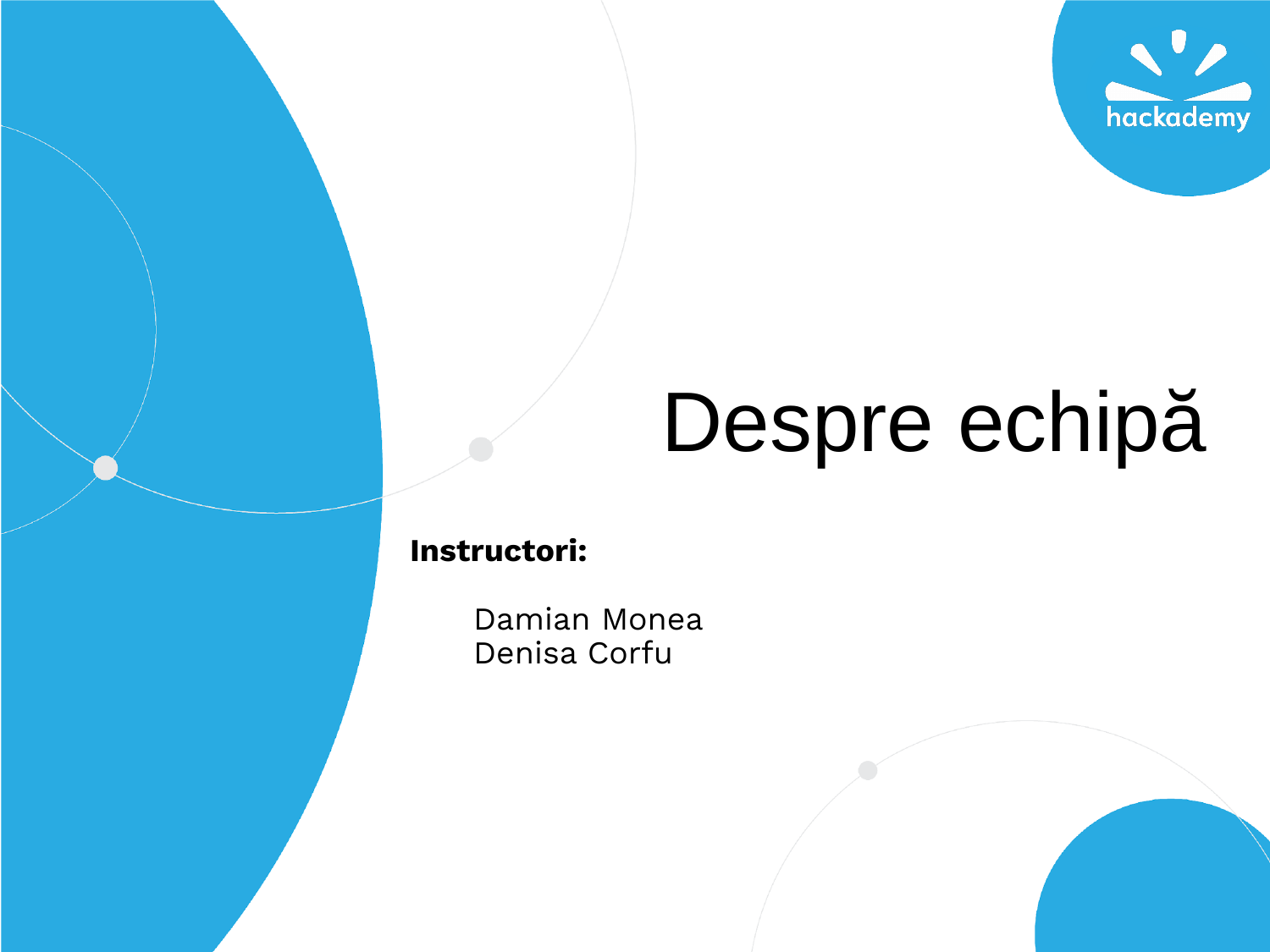

Despre echipă

Instructori:

Damian Monea
Denisa Corfu